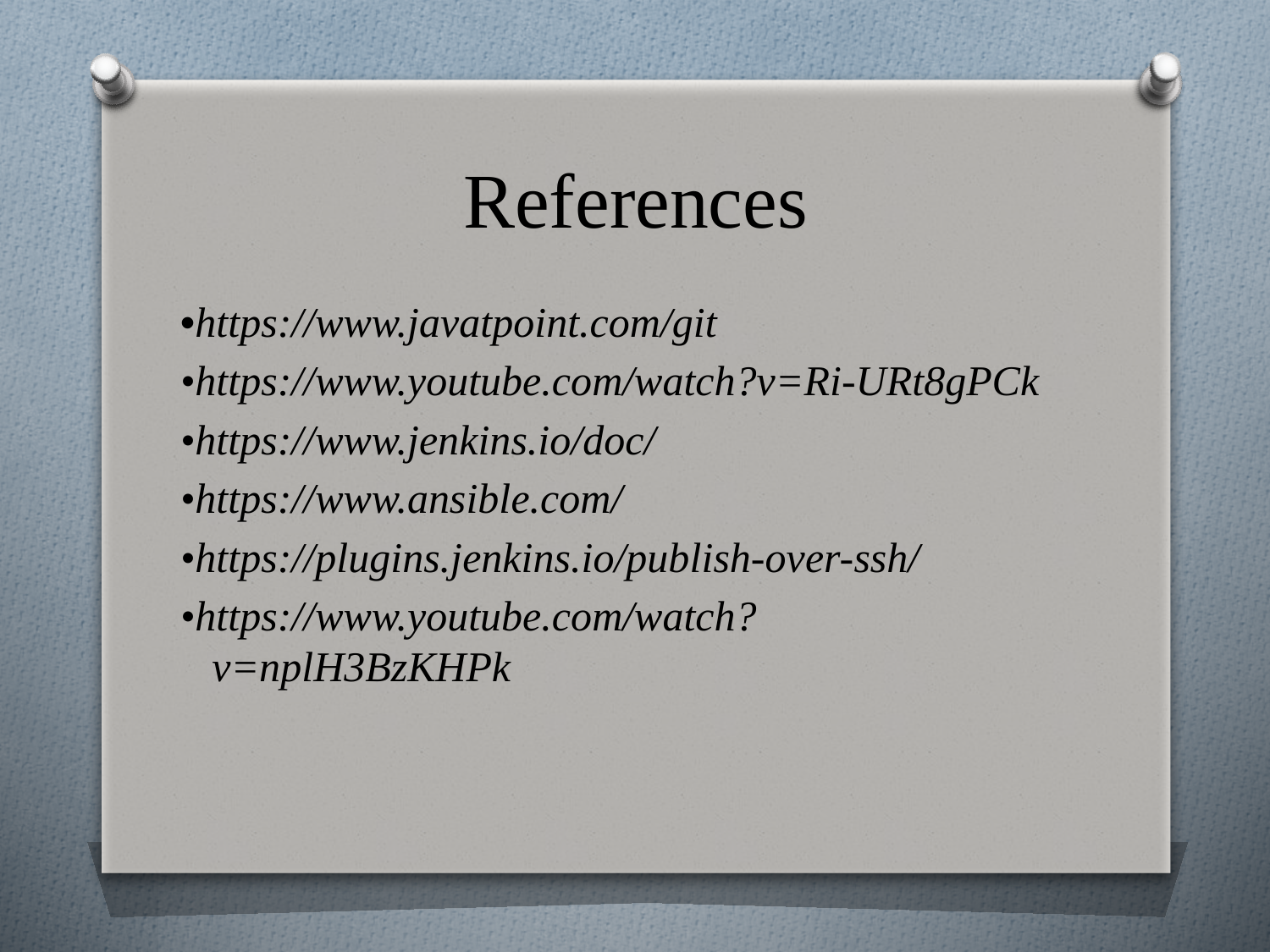

# References
•https://www.javatpoint.com/git
•https://www.youtube.com/watch?v=Ri-URt8gPCk
•https://www.jenkins.io/doc/
•https://www.ansible.com/
•https://plugins.jenkins.io/publish-over-ssh/
•https://www.youtube.com/watch?v=nplH3BzKHPk
27